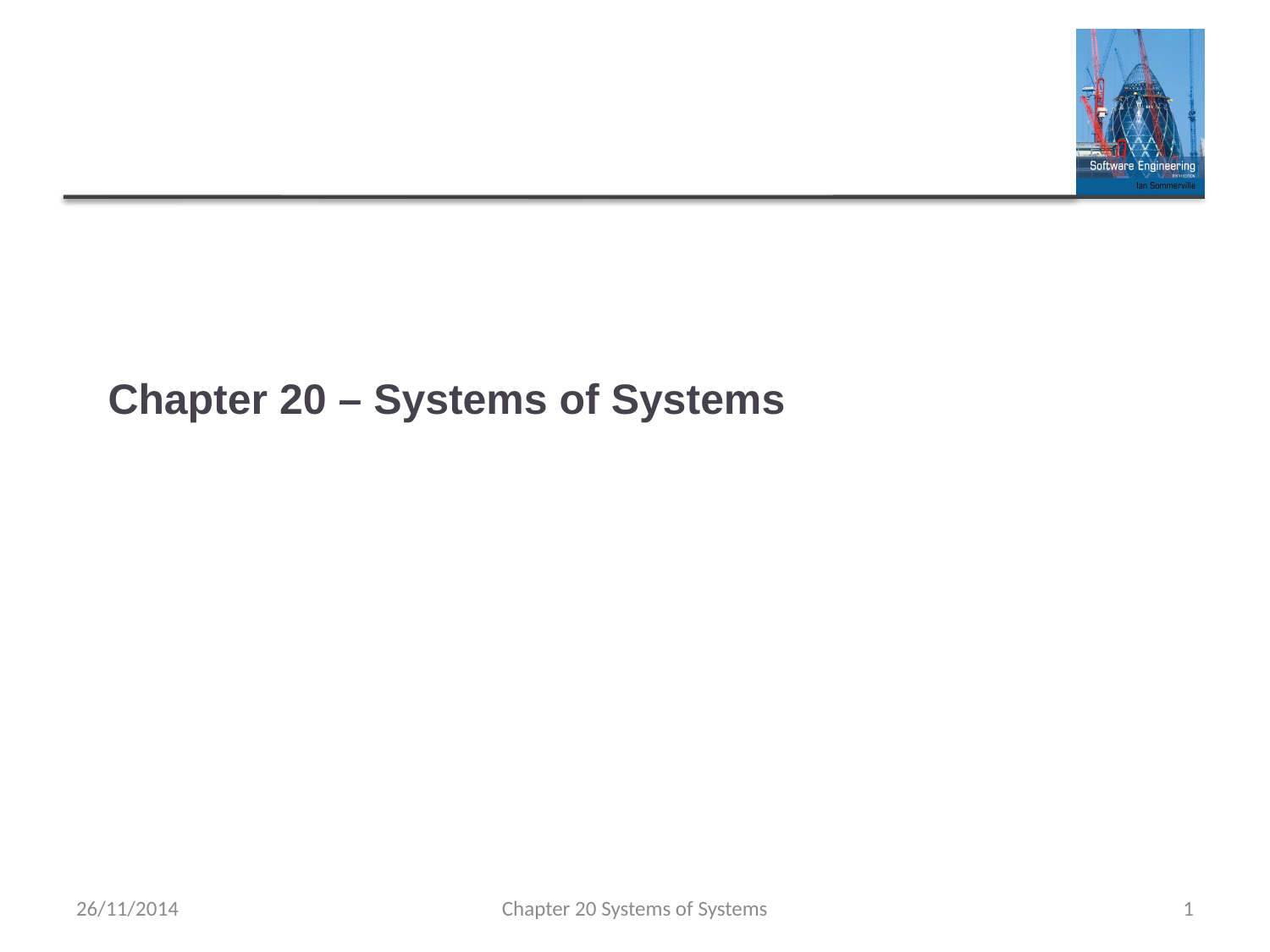

# Chapter 20 – Systems of Systems

26/11/2014
Chapter 20 Systems of Systems
1